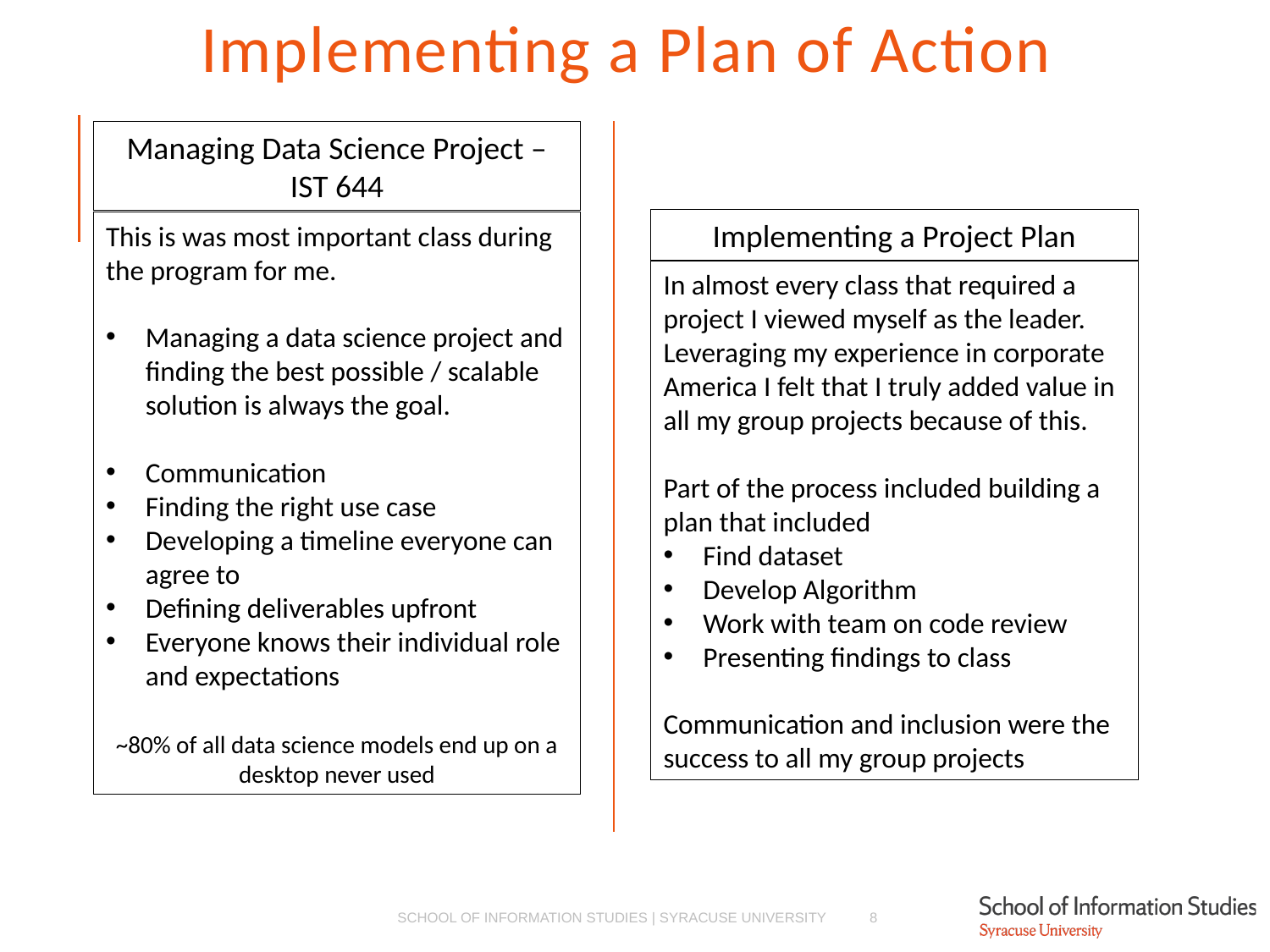

# Implementing a Plan of Action
Managing Data Science Project – IST 644
Implementing a Project Plan
This is was most important class during the program for me.

Managing a data science project and finding the best possible / scalable solution is always the goal.

Communication
Finding the right use case
Developing a timeline everyone can agree to
Defining deliverables upfront
Everyone knows their individual role and expectations

~80% of all data science models end up on a desktop never used
In almost every class that required a project I viewed myself as the leader.  Leveraging my experience in corporate America I felt that I truly added value in all my group projects because of this.

Part of the process included building a plan that included
Find dataset
Develop Algorithm
Work with team on code review
Presenting findings to class

Communication and inclusion were the success to all my group projects
School of Information Studies | Syracuse University
8